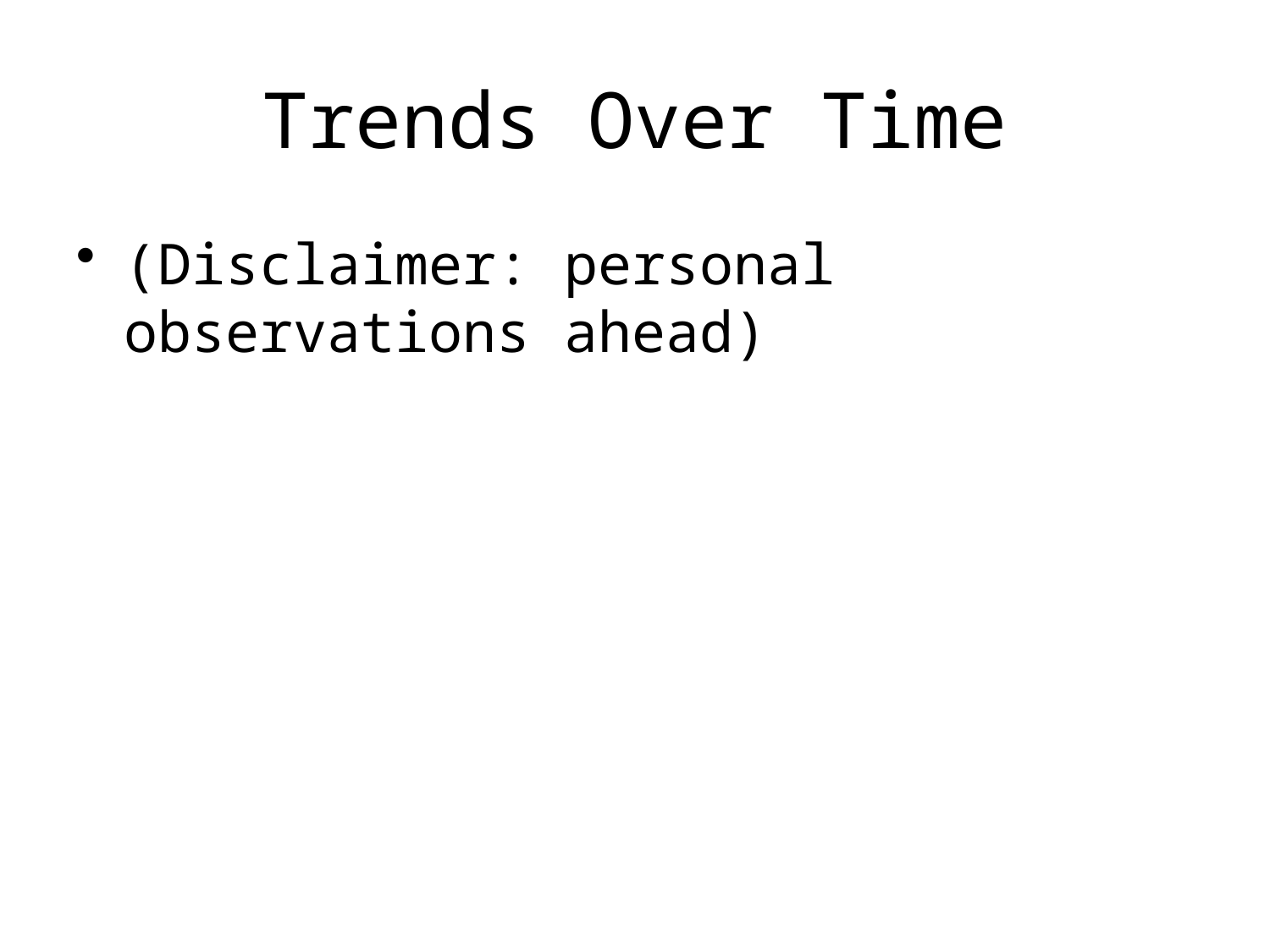

# Trends Over Time
(Disclaimer: personal observations ahead)